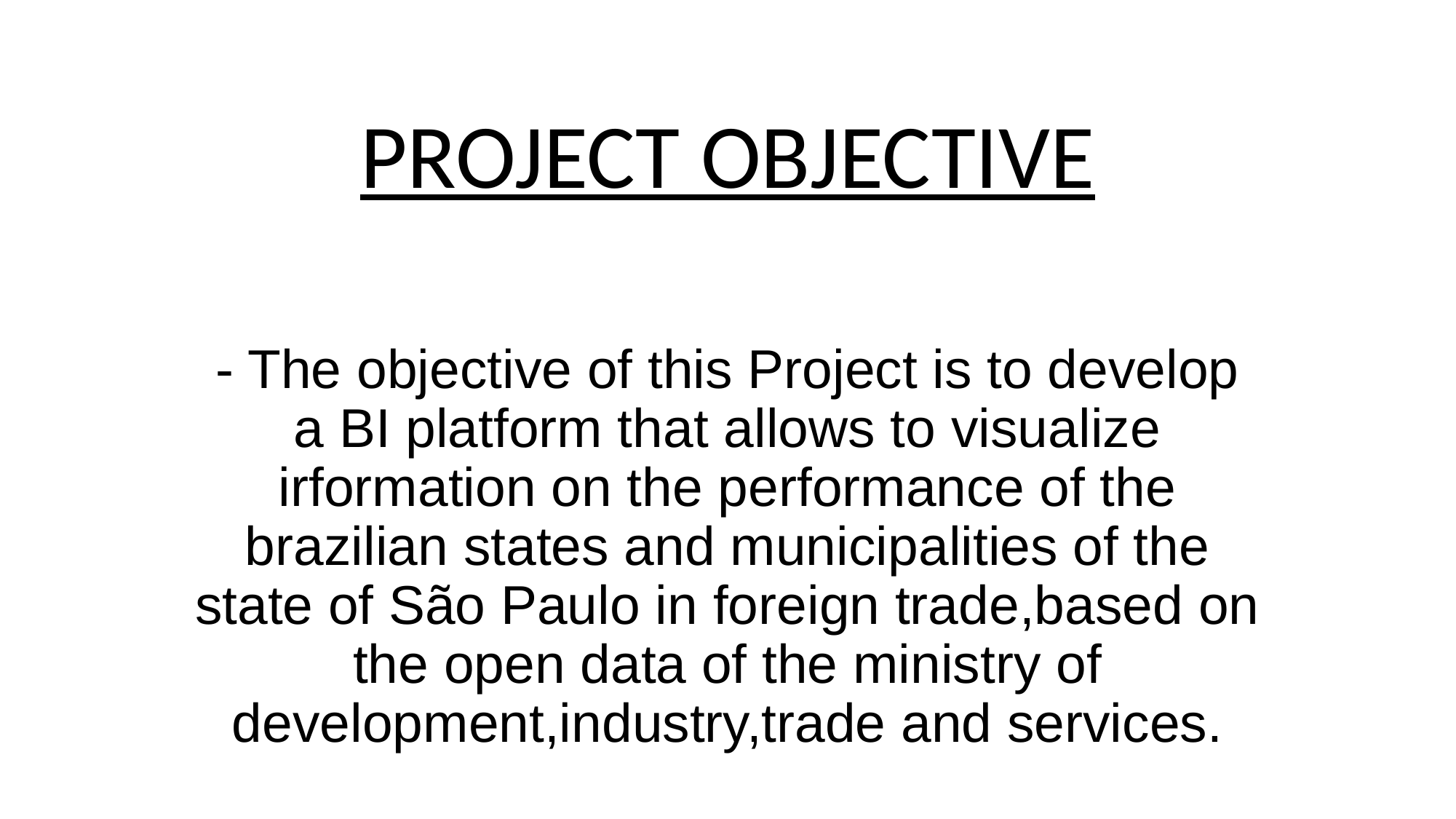

# PROJECT OBJECTIVE
- The objective of this Project is to develop a BI platform that allows to visualize irformation on the performance of the brazilian states and municipalities of the state of São Paulo in foreign trade,based on the open data of the ministry of development,industry,trade and services.